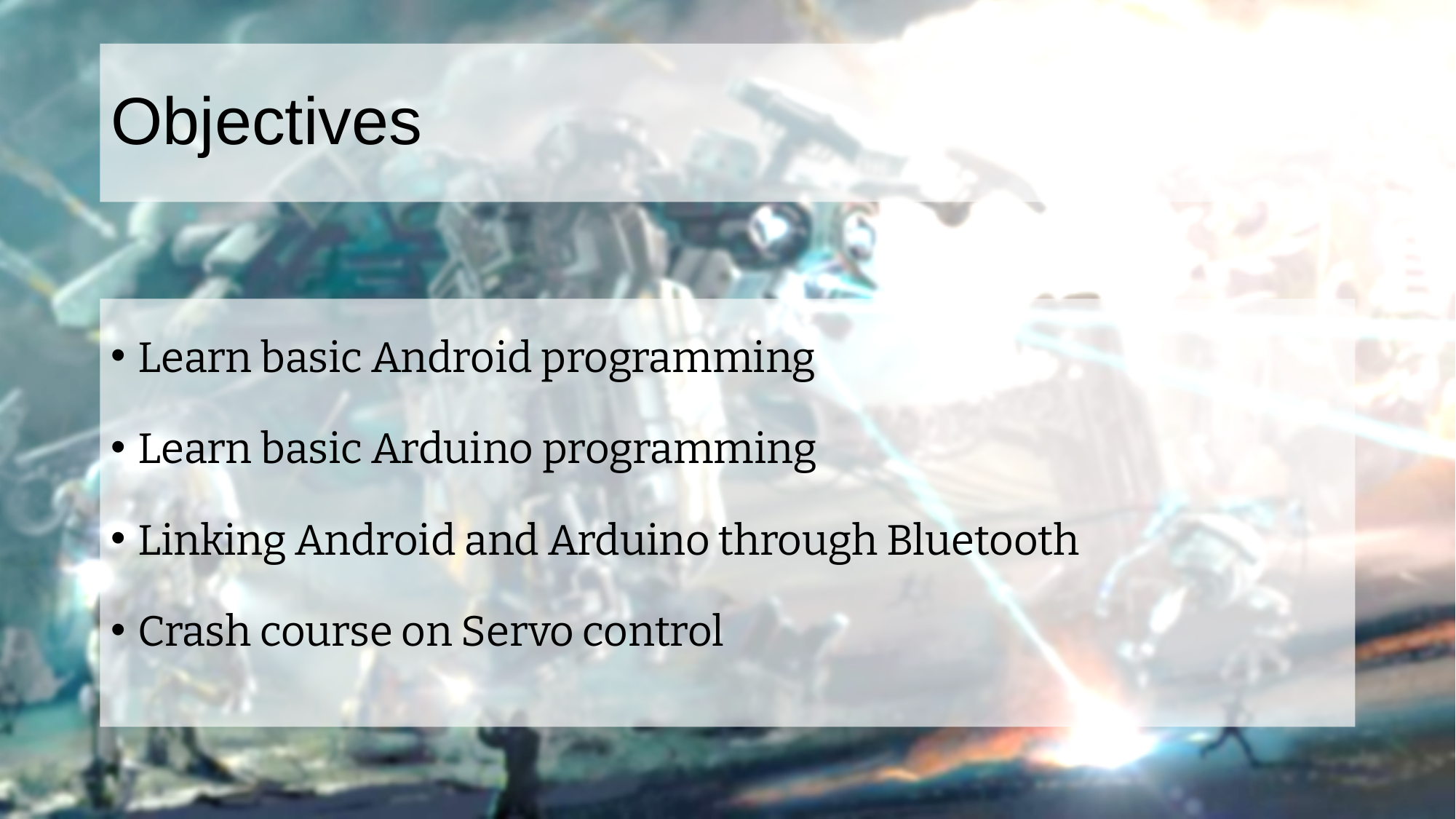

# Objectives
Learn basic Android programming
Learn basic Arduino programming
Linking Android and Arduino through Bluetooth
Crash course on Servo control